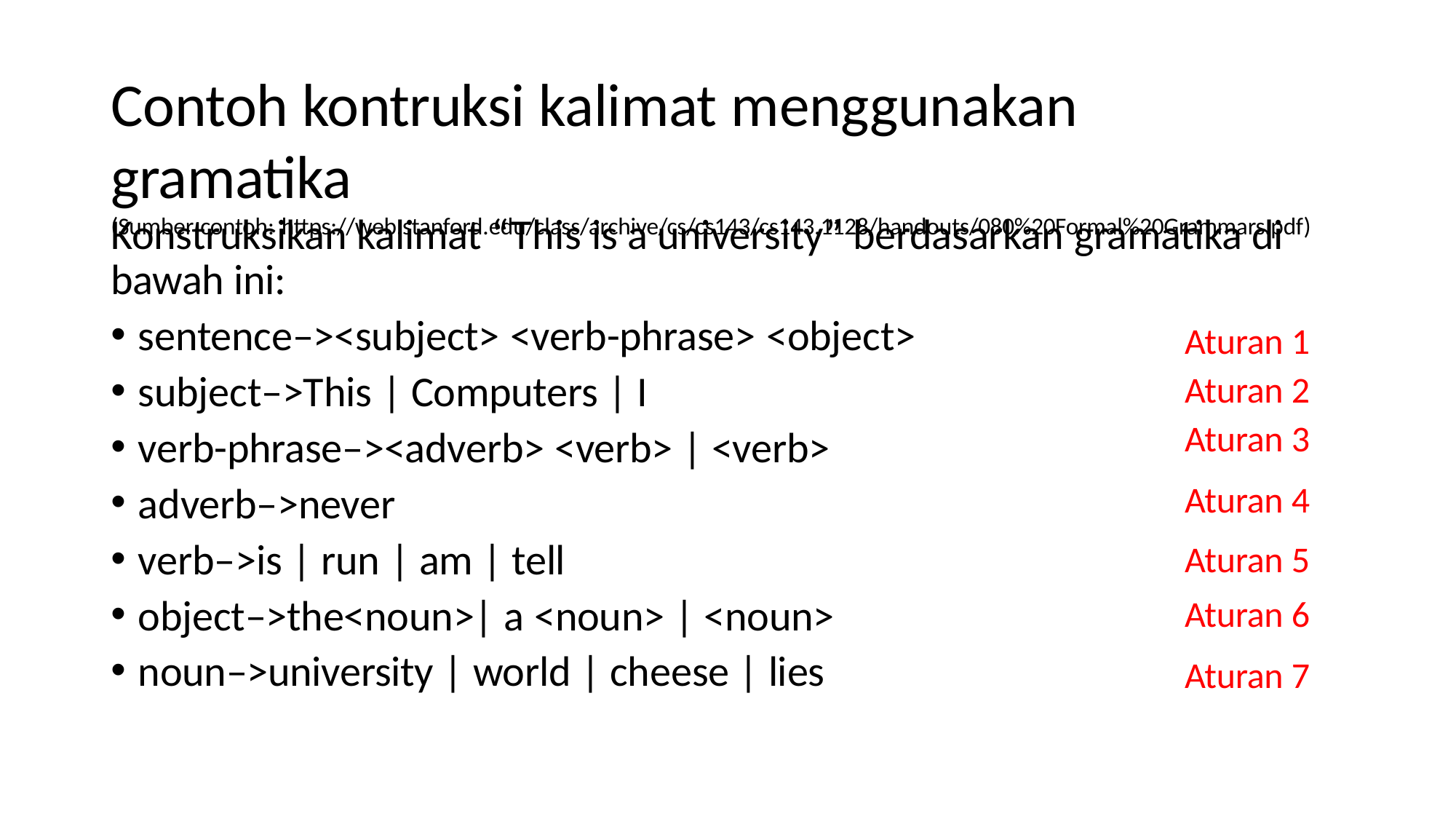

# Contoh kontruksi kalimat menggunakan gramatika
(Sumber contoh: https://web.stanford.edu/class/archive/cs/cs143/cs143.1128/handouts/080%20Formal%20Grammars.pdf)
Konstruksikan kalimat “This is a university” berdasarkan gramatika di
bawah ini:
sentence–><subject> <verb-phrase> <object>
subject–>This | Computers | I
verb-phrase–><adverb> <verb> | <verb>
adverb–>never
verb–>is | run | am | tell
object–>the<noun>| a <noun> | <noun>
noun–>university | world | cheese | lies
Aturan 1
Aturan 2
Aturan 3
Aturan 4
Aturan 5
Aturan 6
Aturan 7